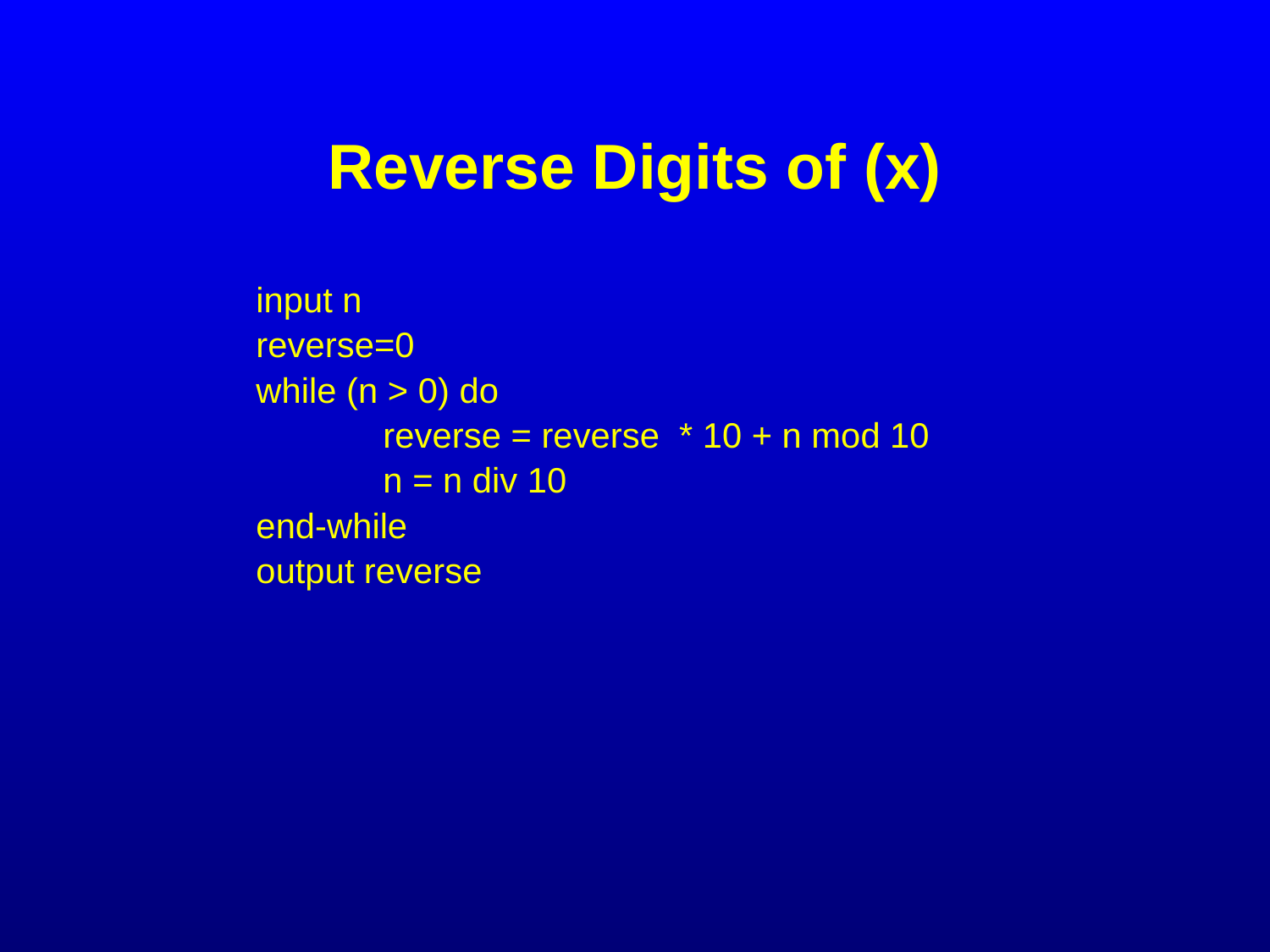

# Reverse Digits of (x)
	input n
	reverse=0
	while (n > 0) do
		reverse = reverse  * 10 + n mod 10
		n = n div 10
	end-while
	output reverse